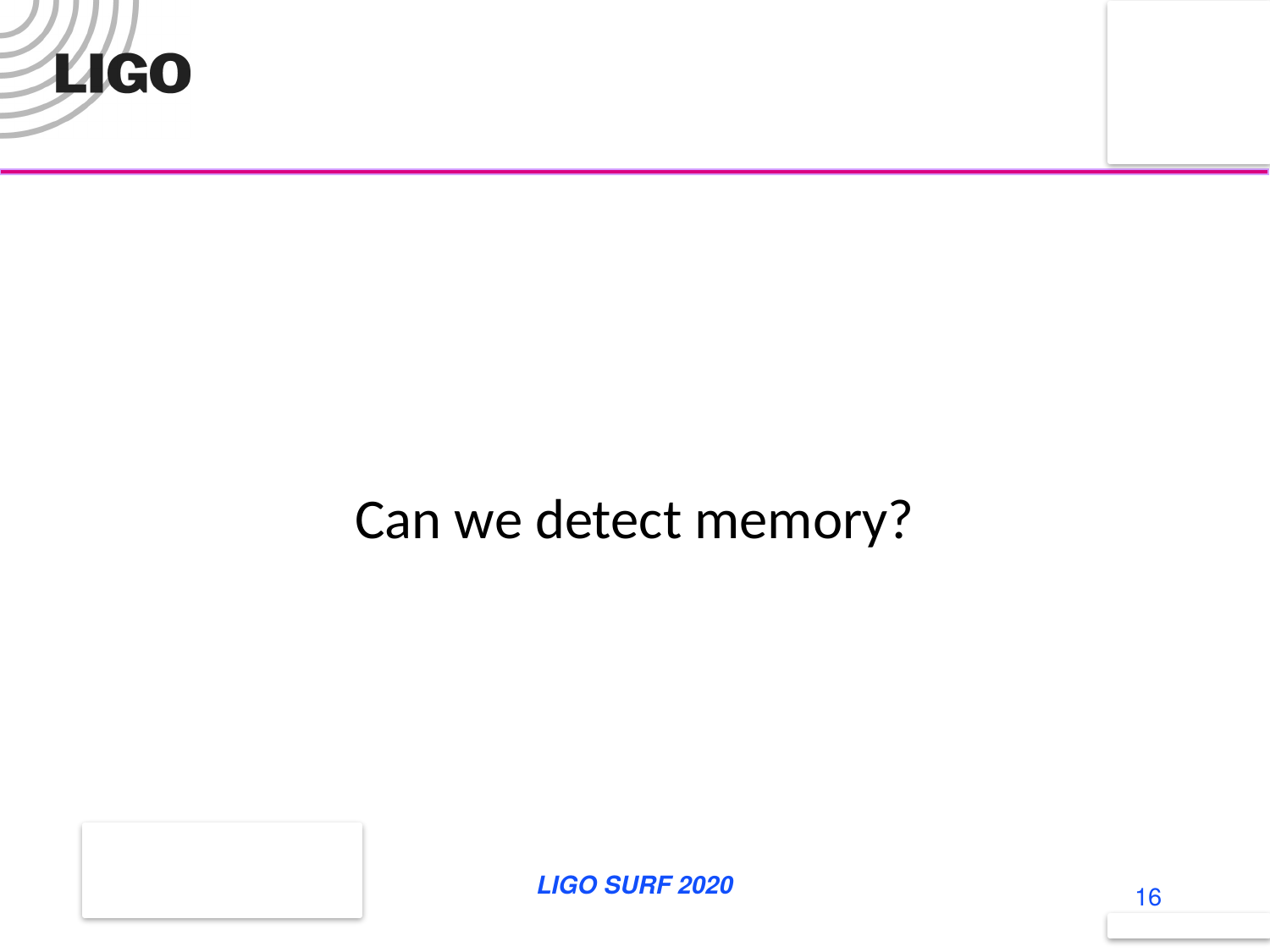

Can we detect memory?

LIGO SURF 2020
16